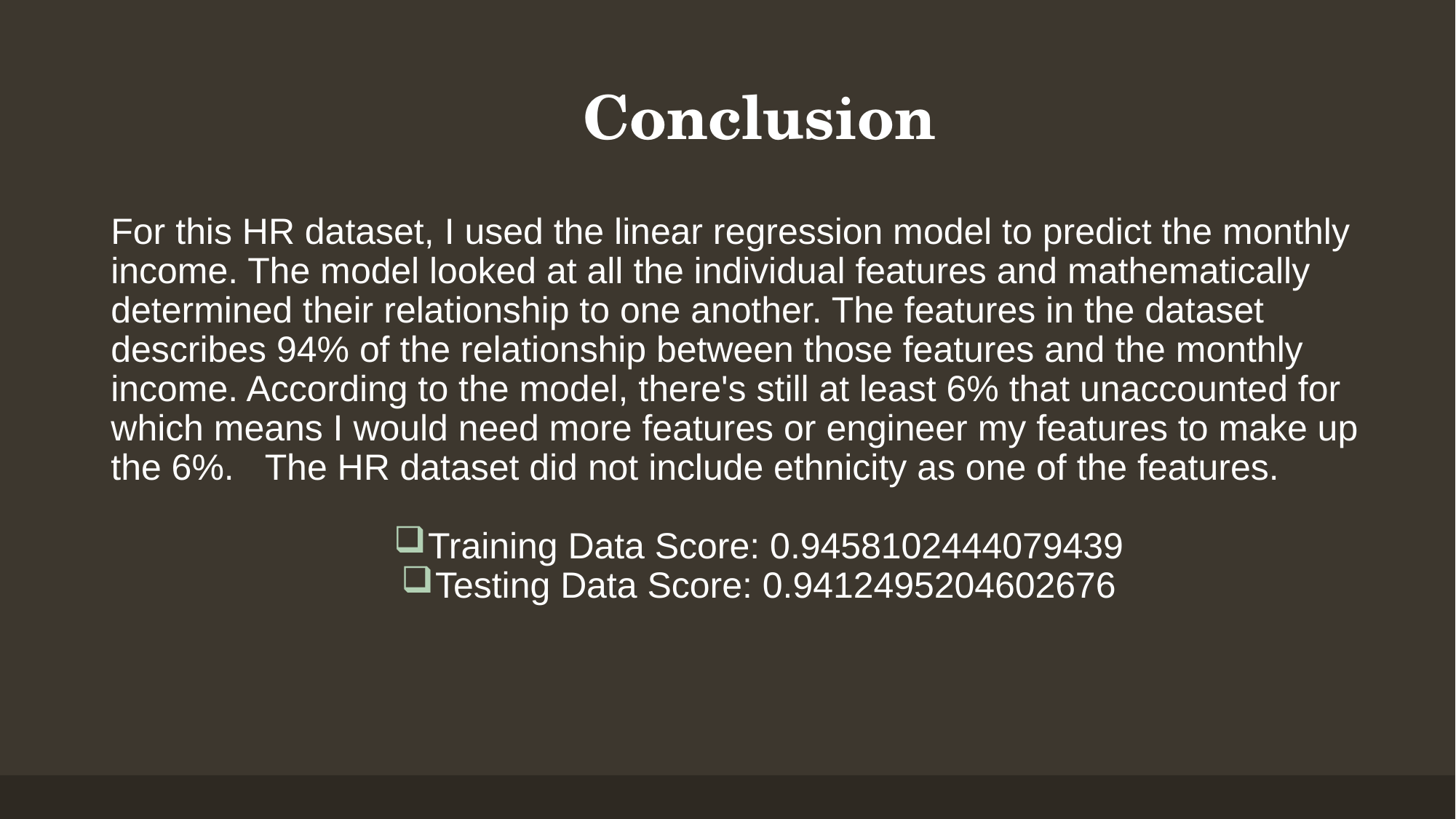

Conclusion

For this HR dataset, I used the linear regression model to predict the monthly income. The model looked at all the individual features and mathematically determined their relationship to one another. The features in the dataset describes 94% of the relationship between those features and the monthly income. According to the model, there's still at least 6% that unaccounted for which means I would need more features or engineer my features to make up the 6%.   The HR dataset did not include ethnicity as one of the features.

Training Data Score: 0.9458102444079439
Testing Data Score: 0.9412495204602676